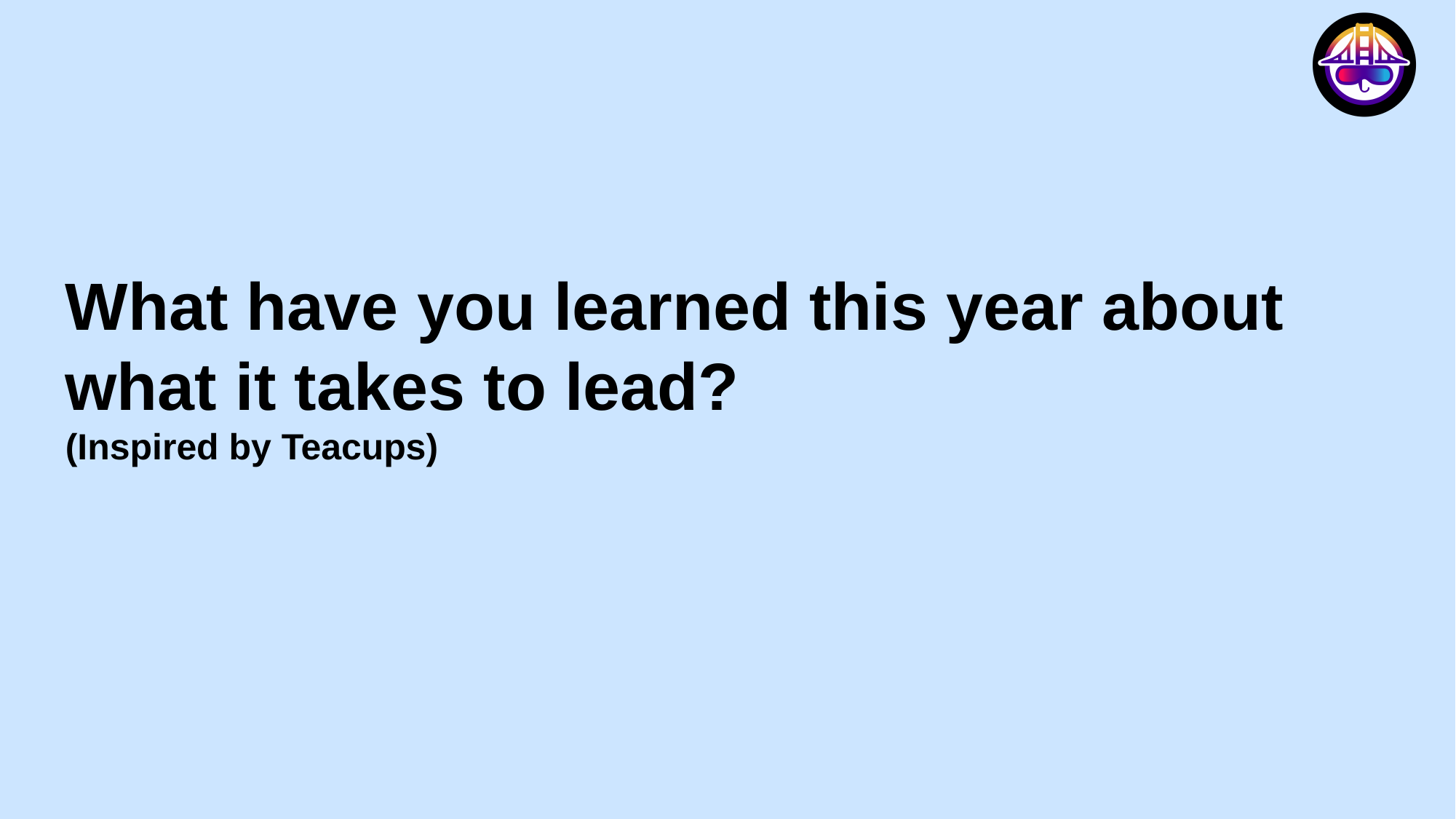

What have you learned this year about what it takes to lead?
(Inspired by Teacups)